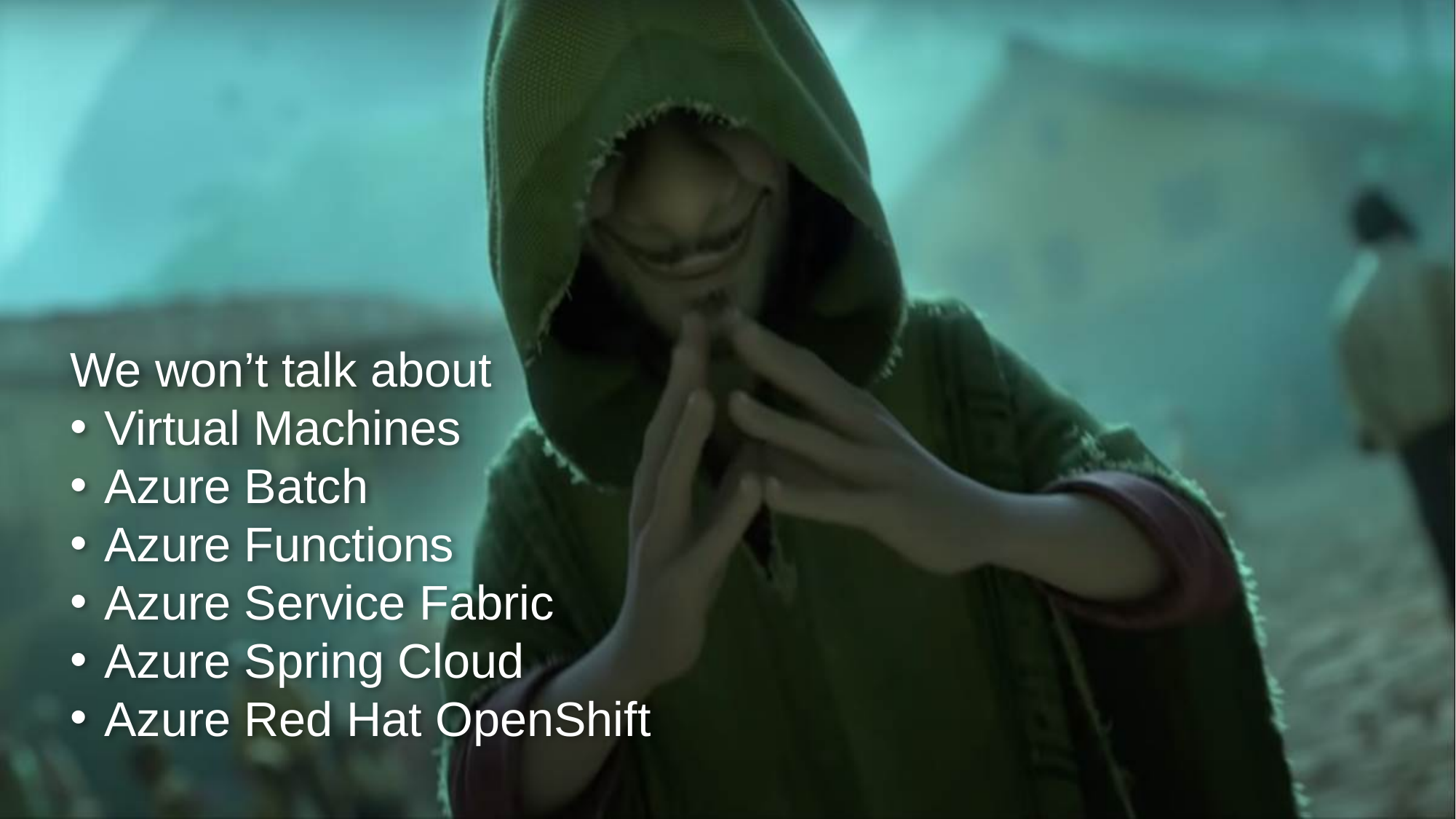

We won’t talk about
Virtual Machines
Azure Batch
Azure Functions
Azure Service Fabric
Azure Spring Cloud
Azure Red Hat OpenShift